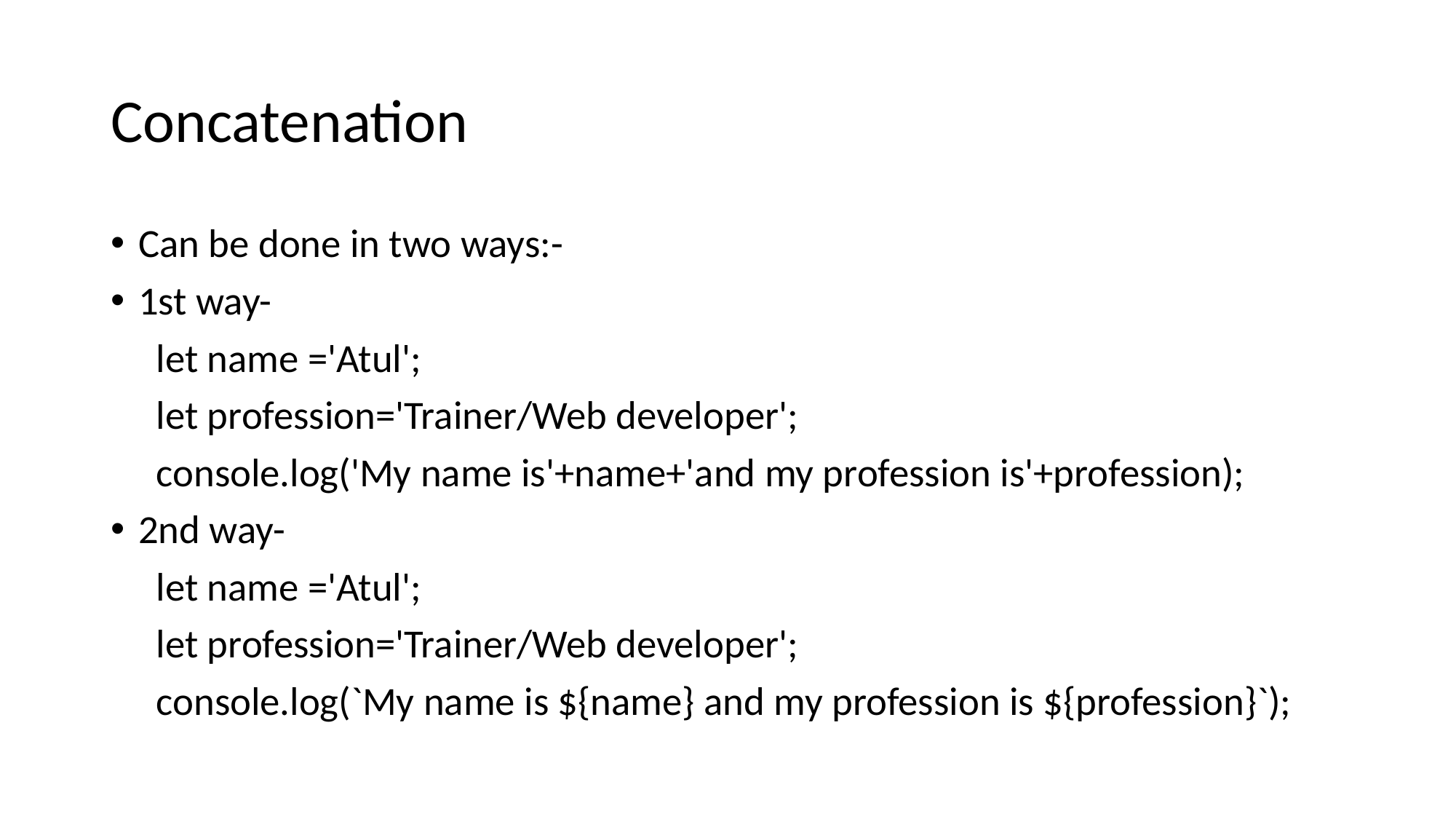

Concatenation
Can be done in two ways:-
1st way-
     let name ='Atul';
     let profession='Trainer/Web developer';
     console.log('My name is'+name+'and my profession is'+profession);
2nd way-
     let name ='Atul';
     let profession='Trainer/Web developer';
     console.log(`My name is ${name} and my profession is ${profession}`);